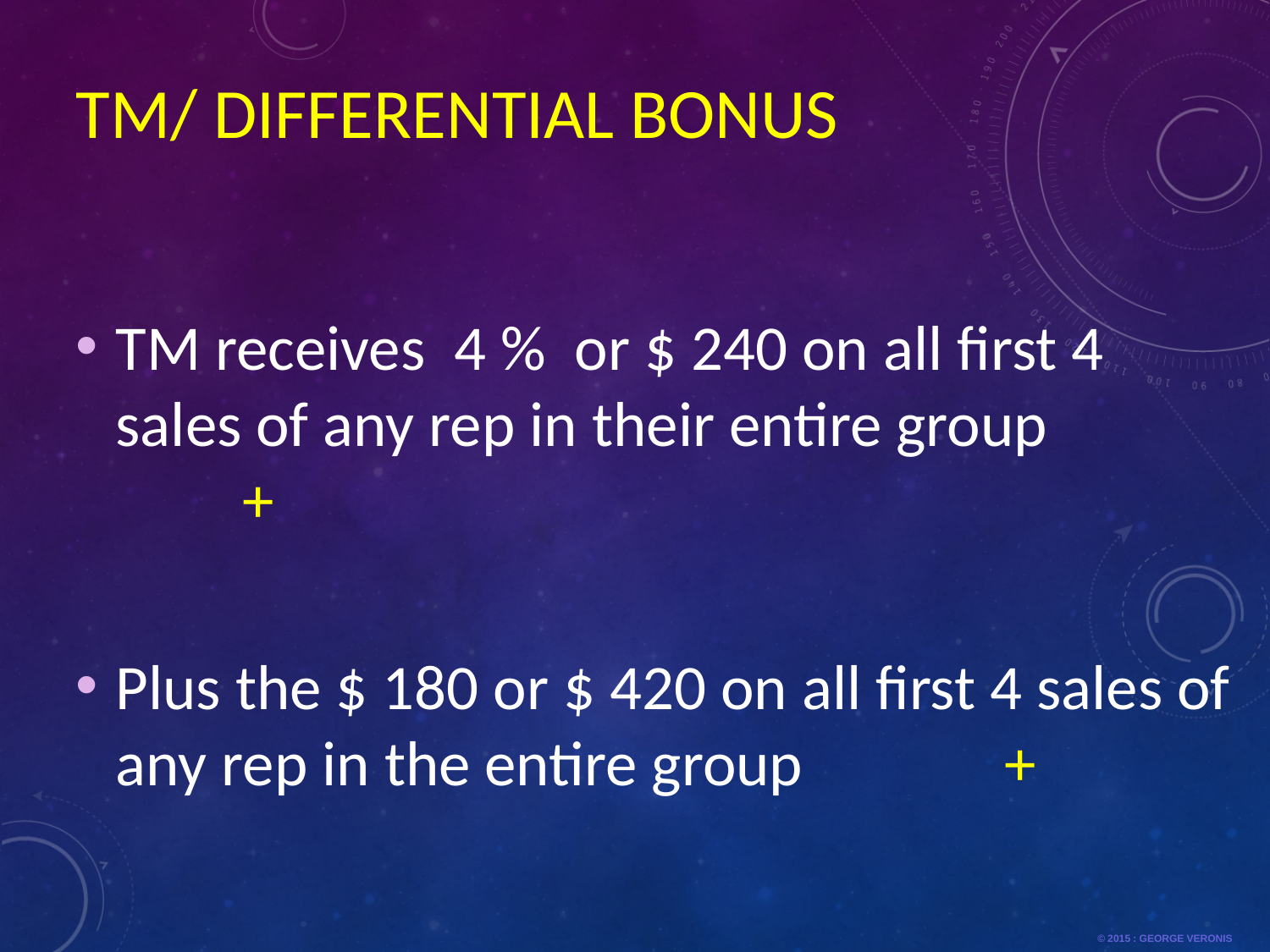

# TM/ Differential Bonus

TM receives  4 %  or $ 240 on all first 4 sales of any rep in their entire group 		+

Plus the $ 180 or $ 420 on all first 4 sales of any rep in the entire group		+